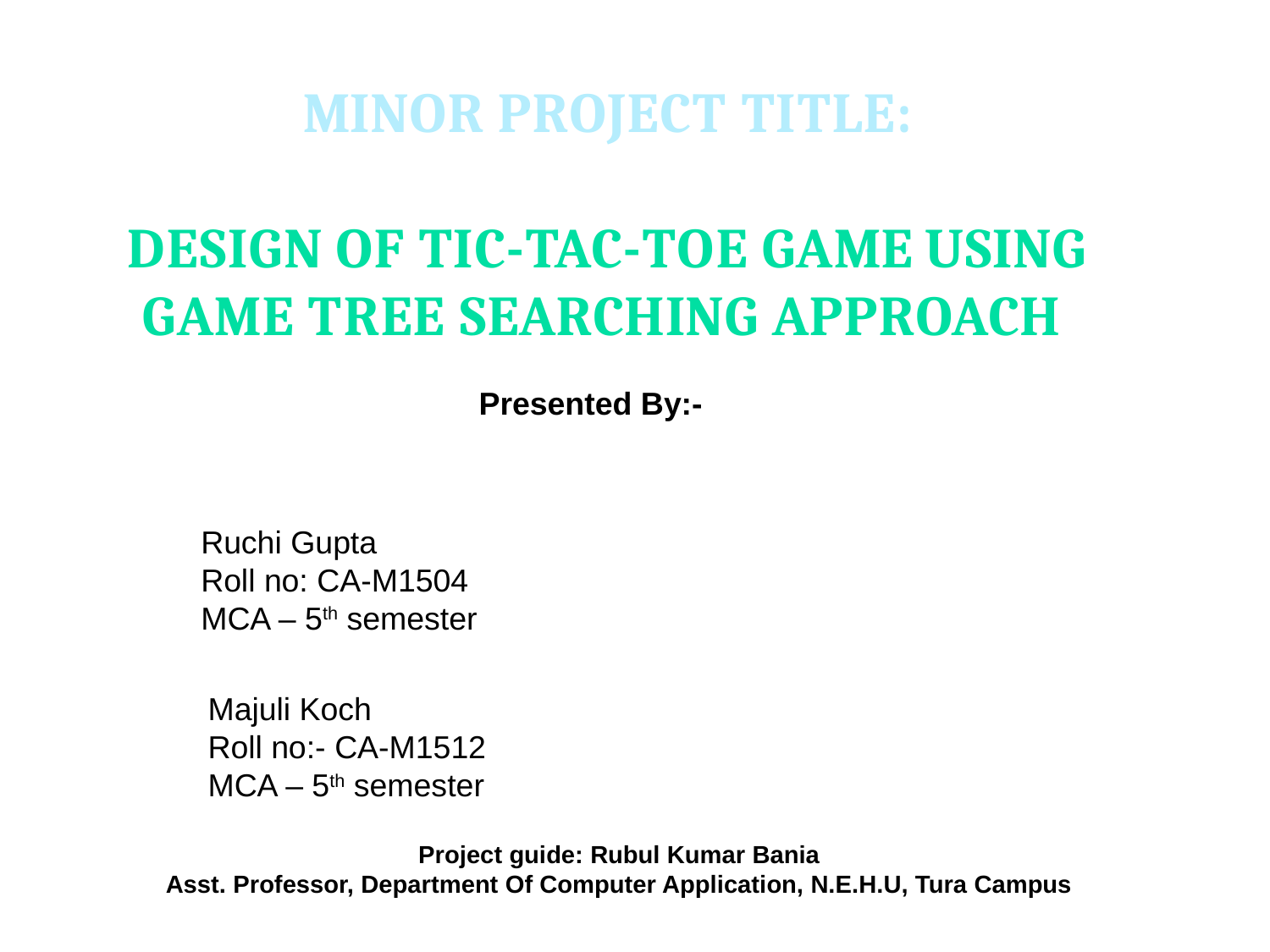

Minor Project title:

Design of Tic-Tac-Toe game using
Game Tree searching approach
Presented By:-

Ruchi Gupta
Roll no: CA-M1504
MCA – 5th semester

Majuli Koch
Roll no:- CA-M1512
MCA – 5th semester
Project guide: Rubul Kumar Bania
Asst. Professor, Department Of Computer Application, N.E.H.U, Tura Campus